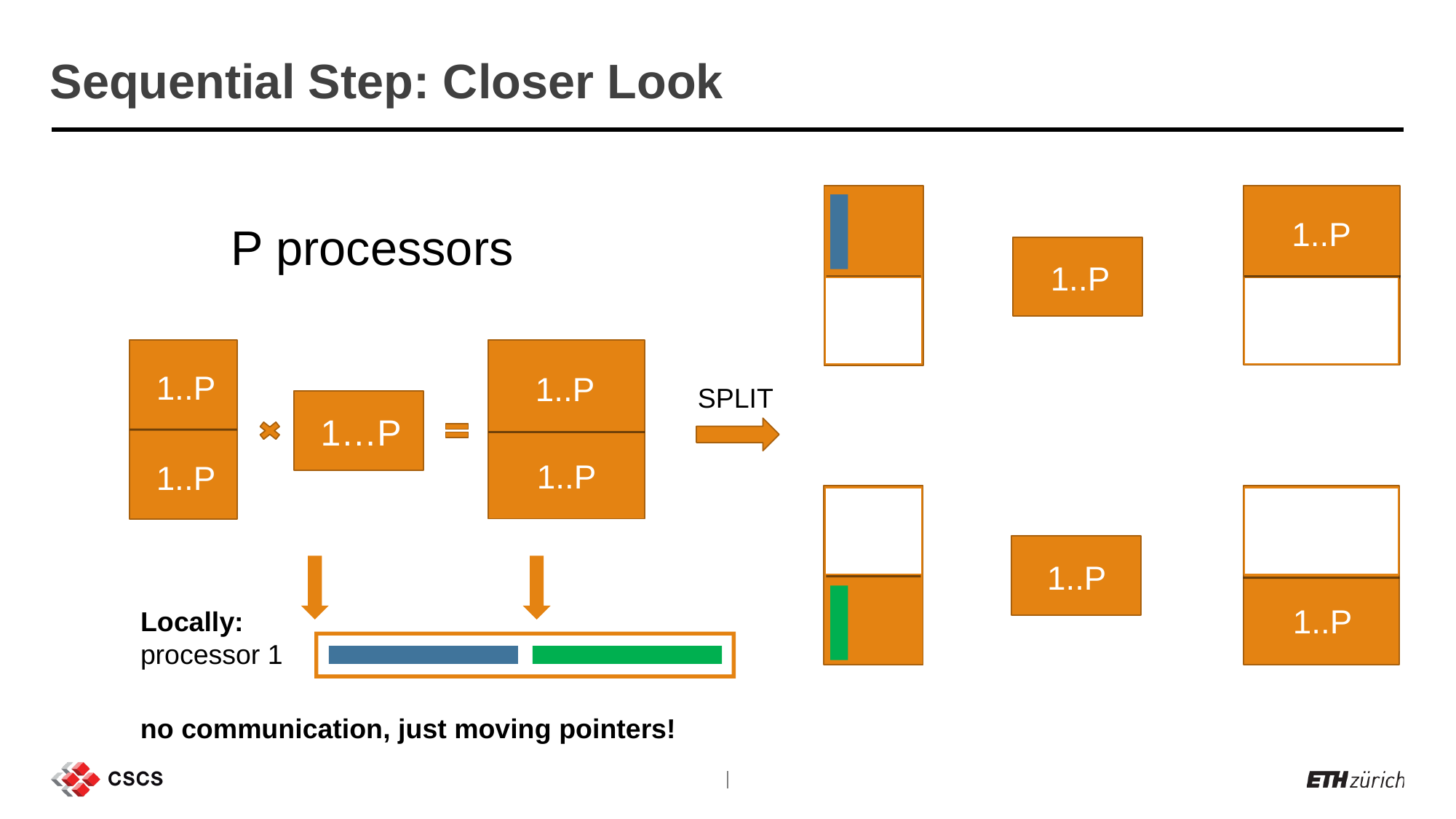

Sequential Step: Closer Look

1..P
P processors

1..P

1..P
1..P
SPLIT

1…P

1..P
1..P

1..P

1..P
Locally:
processor 1

no communication, just moving pointers!